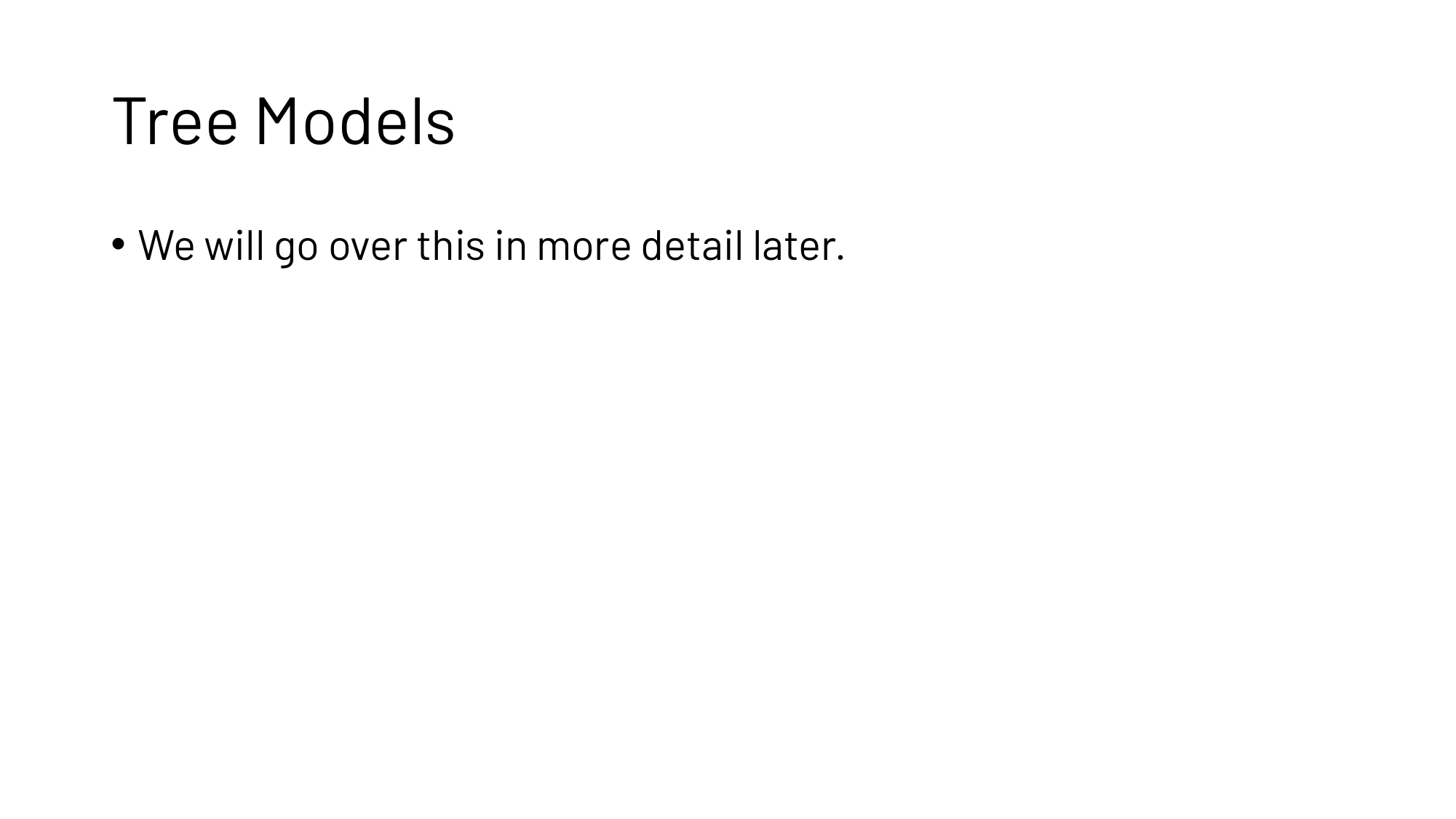

# Tree Models
We will go over this in more detail later.